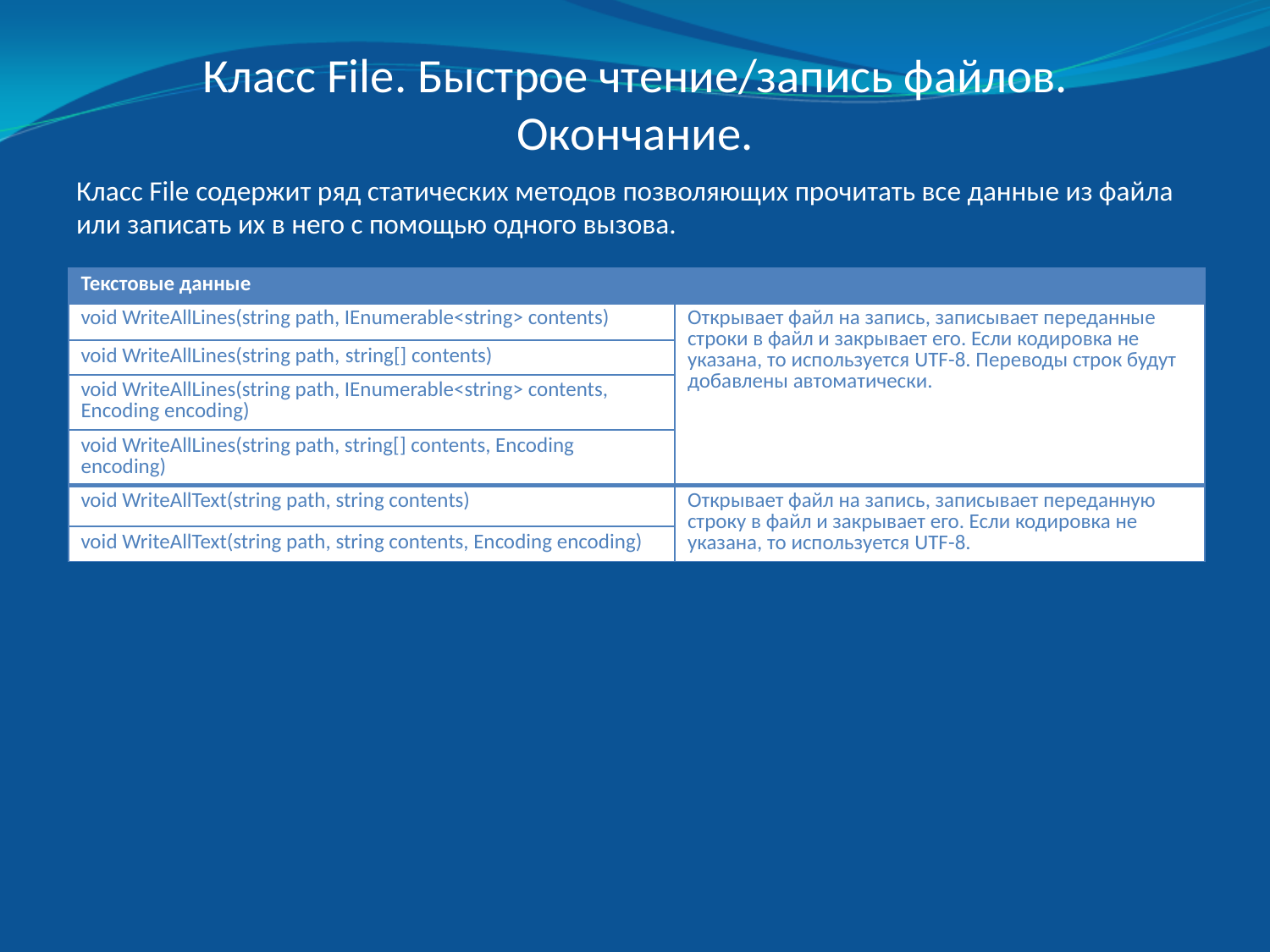

# Класс File. Быстрое чтение/запись файлов. Окончание.
Класс File содержит ряд статических методов позволяющих прочитать все данные из файла или записать их в него с помощью одного вызова.

| Текстовые данные |  |
| --- | --- |
| void WriteAllLines(string path, IEnumerable<string> contents) | Открывает файл на запись, записывает переданные строки в файл и закрывает его. Если кодировка не указана, то используется UTF-8. Переводы строк будут добавлены автоматически. |
| void WriteAllLines(string path, string[] contents) |  |
| void WriteAllLines(string path, IEnumerable<string> contents, Encoding encoding) |  |
| void WriteAllLines(string path, string[] contents, Encoding encoding) |  |
| void WriteAllText(string path, string contents) | Открывает файл на запись, записывает переданную строку в файл и закрывает его. Если кодировка не указана, то используется UTF-8. |
| void WriteAllText(string path, string contents, Encoding encoding) |  |